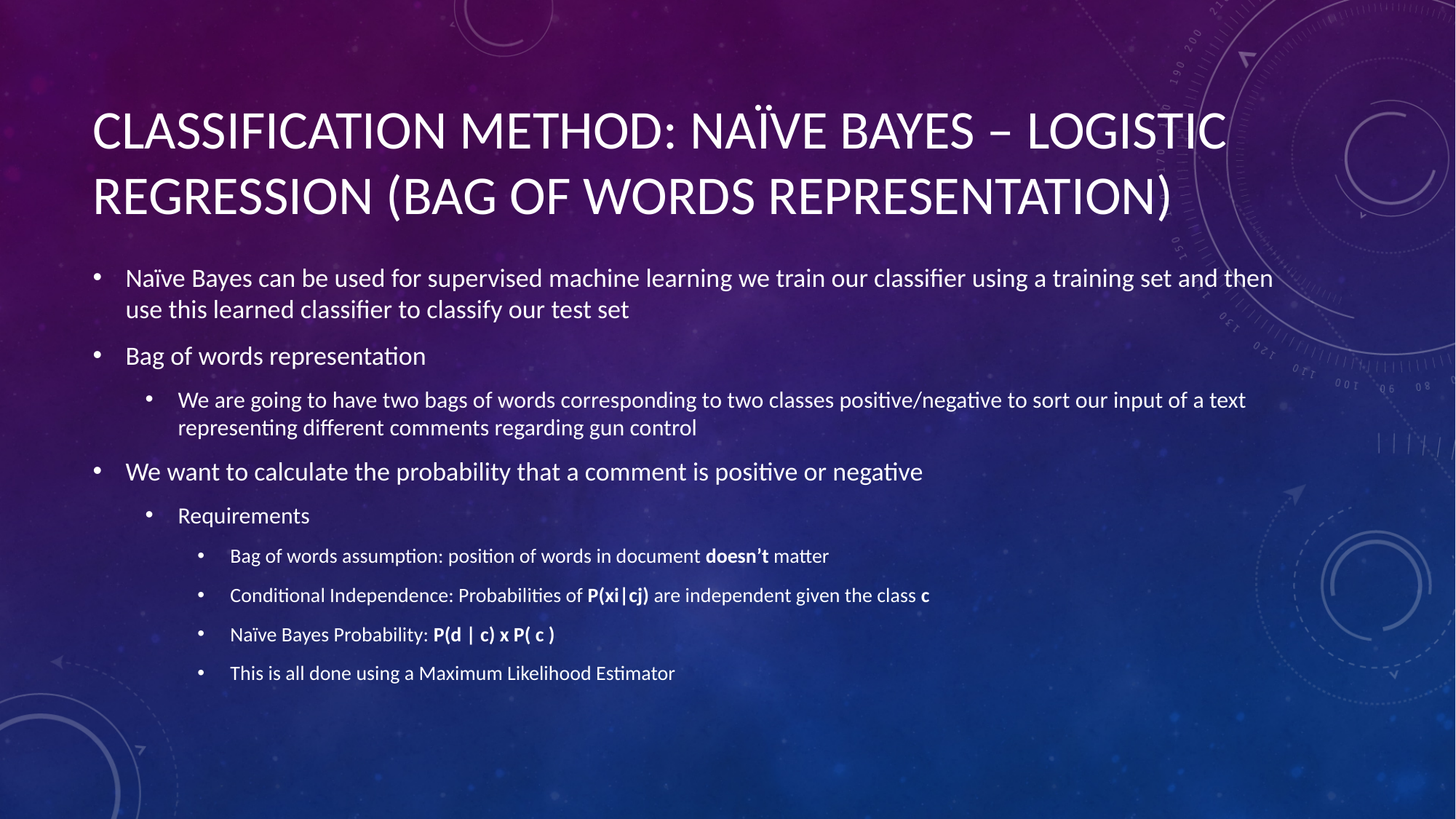

# Classification Method: Naïve Bayes – Logistic Regression (Bag of words representation)
Naïve Bayes can be used for supervised machine learning we train our classifier using a training set and then use this learned classifier to classify our test set
Bag of words representation
We are going to have two bags of words corresponding to two classes positive/negative to sort our input of a text representing different comments regarding gun control
We want to calculate the probability that a comment is positive or negative
Requirements
Bag of words assumption: position of words in document doesn’t matter
Conditional Independence: Probabilities of P(xi|cj) are independent given the class c
Naïve Bayes Probability: P(d | c) x P( c )
This is all done using a Maximum Likelihood Estimator